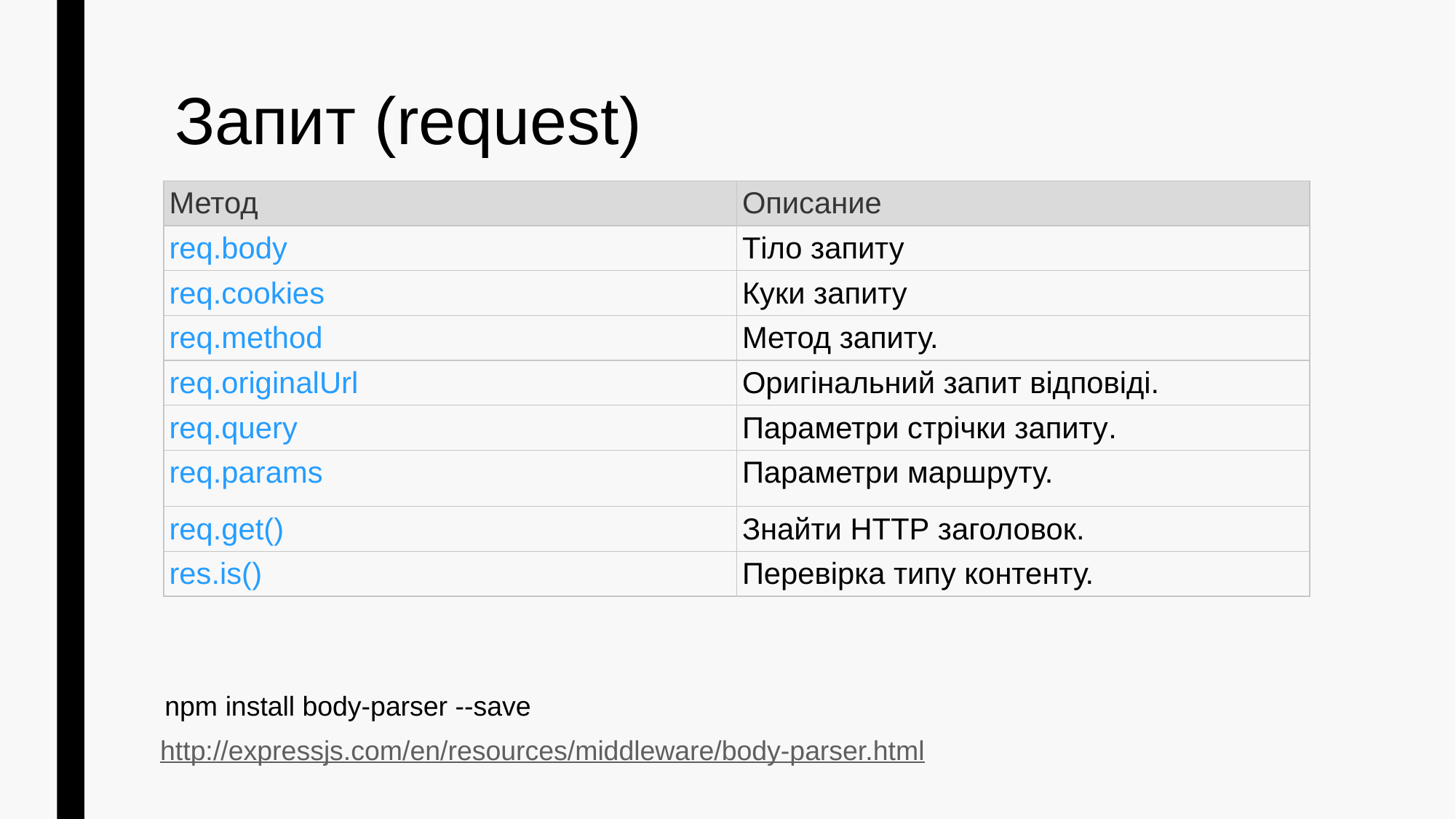

# Запит (request)
| Метод | Описание |
| --- | --- |
| req.body | Тіло запиту |
| req.cookies | Куки запиту |
| req.method | Метод запиту. |
| req.originalUrl | Оригінальний запит відповіді. |
| req.query | Параметри стрічки запиту. |
| req.params | Параметри маршруту. |
| req.get() | Знайти HTTP заголовок. |
| res.is() | Перевірка типу контенту. |
npm install body-parser --save
http://expressjs.com/en/resources/middleware/body-parser.html